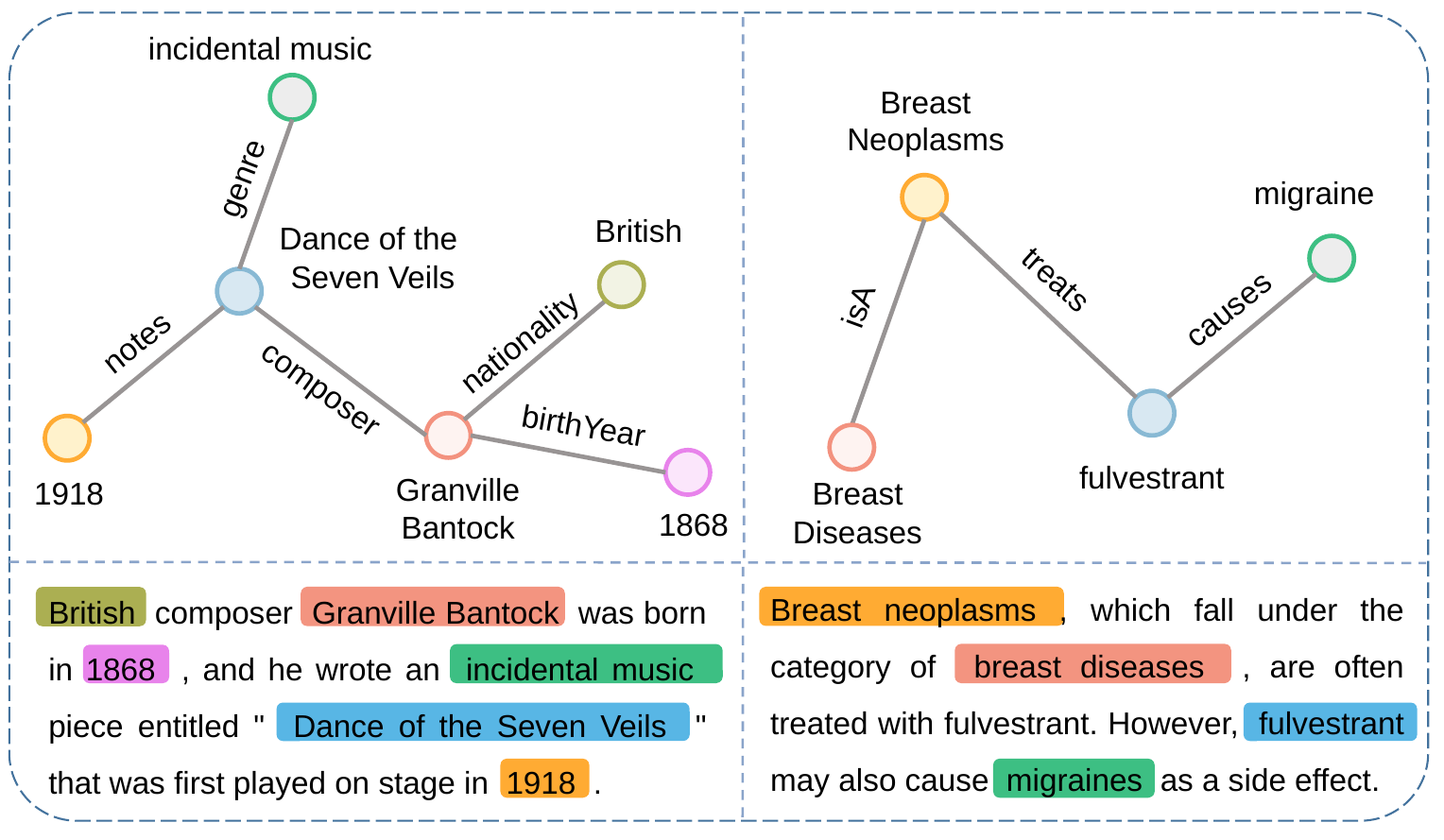

incidental music

Breast Neoplasms

genre
migraine

British
Dance of the
Seven Veils

treats

isA
causes
notes
nationality
composer

birthYear

fulvestrant
Granville Bantock

1918

Breast Diseases

1868
Breast neoplasms , which fall under the category of  breast diseases  , are often treated with fulvestrant. However,  fulvestrant may also cause  migraines  as a side effect.
British  composer  Granville Bantock  was born in 1868  , and he wrote an  incidental music  piece entitled "  Dance of the Seven Veils  " that was first played on stage in  1918  .